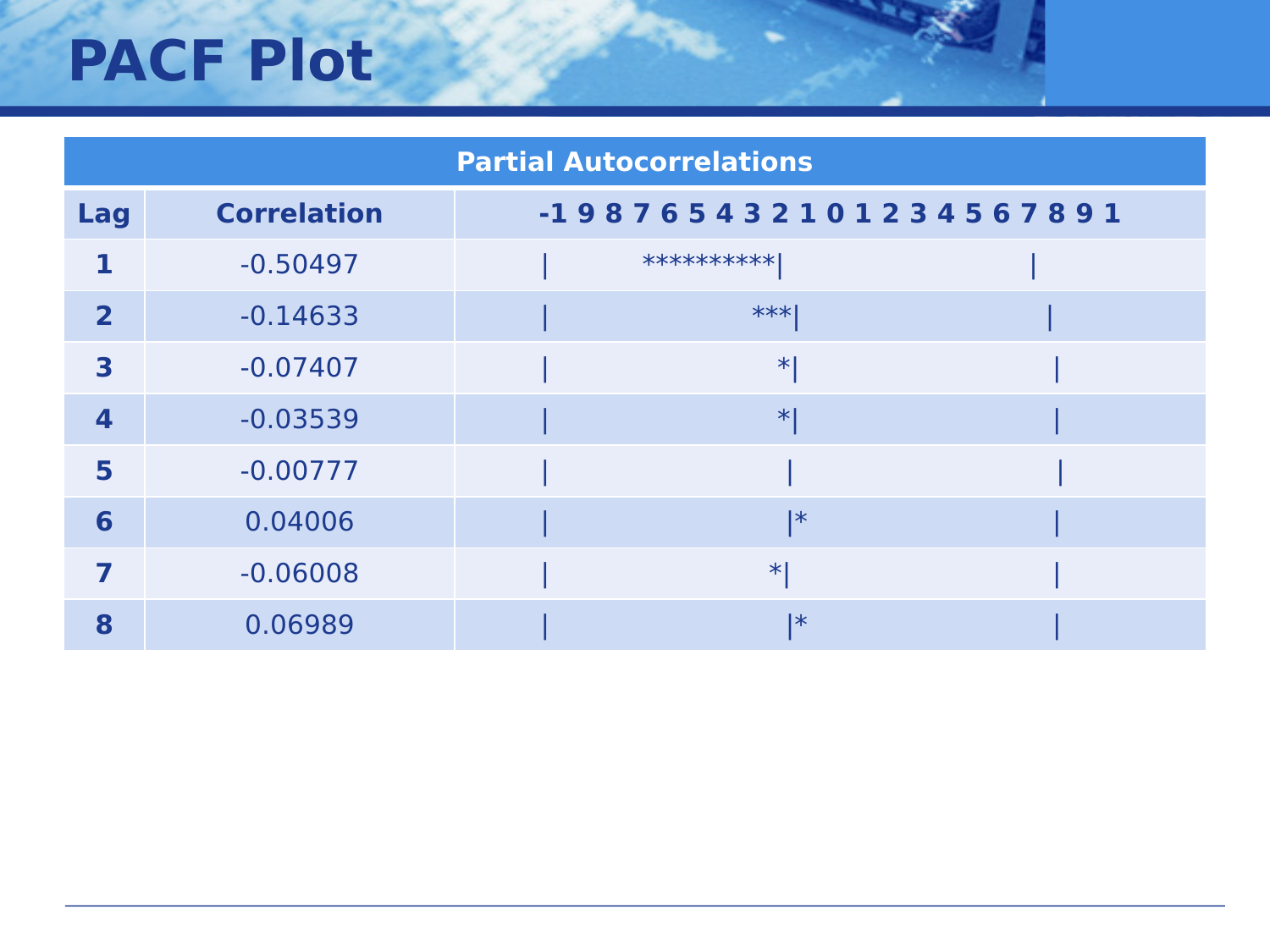

# PACF Plot
| Partial Autocorrelations |  |  |
| --- | --- | --- |
| Lag | Correlation | -1 9 8 7 6 5 4 3 2 1 0 1 2 3 4 5 6 7 8 9 1 |
| 1 | -0.50497 | | \*\*\*\*\*\*\*\*\*\*| | |
| 2 | -0.14633 | | \*\*\*| | |
| 3 | -0.07407 | | \*| | |
| 4 | -0.03539 | | \*| | |
| 5 | -0.00777 | | | | |
| 6 | 0.04006 | | |\* | |
| 7 | -0.06008 | | \*| | |
| 8 | 0.06989 | | |\* | |